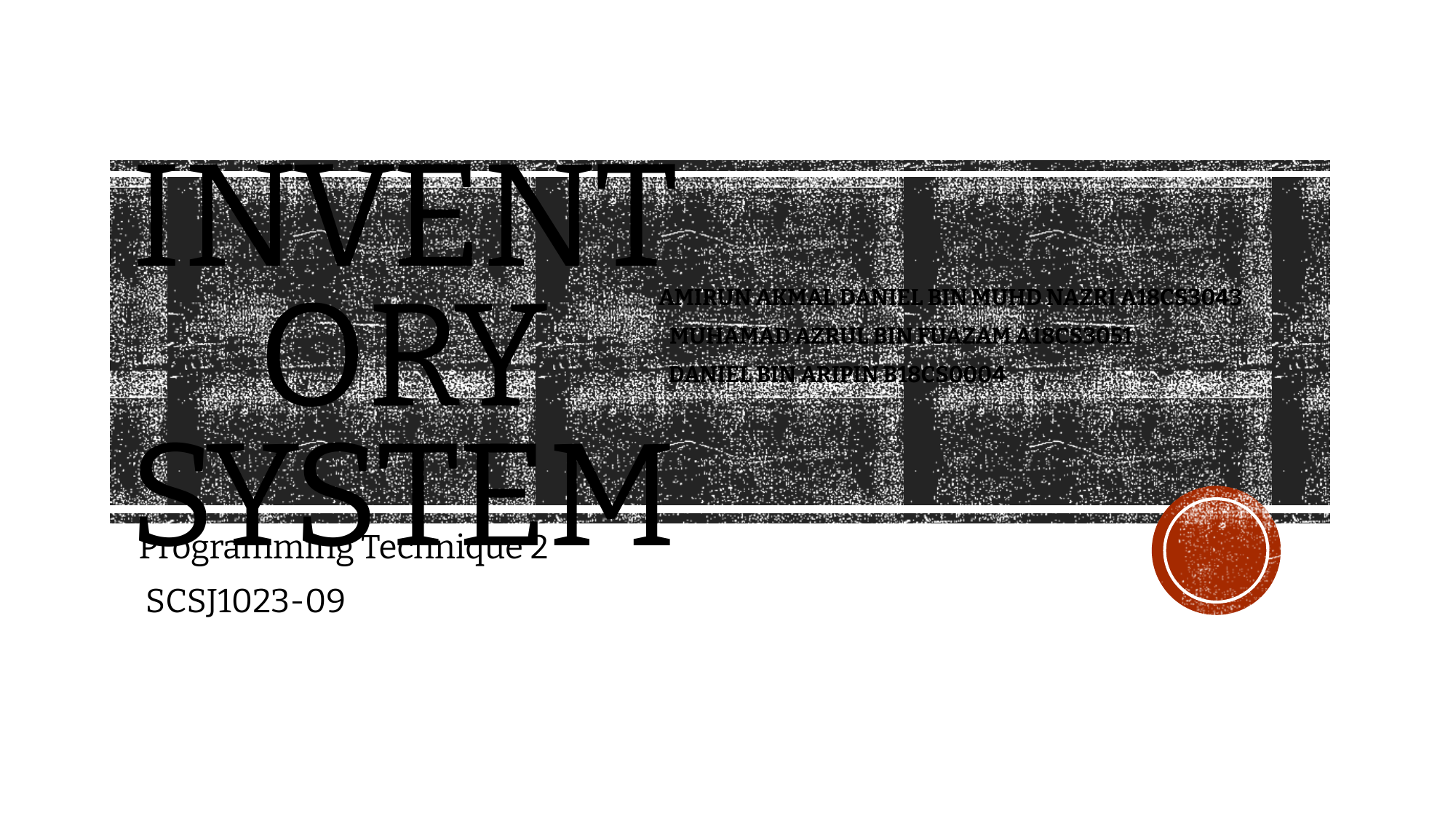

# Inventory System
AMIRUN AKMAL DANIEL BIN MUHD NAZRI A18CS3043
MUHAMAD AZRUL BIN FUAZAM A18CS3051
DANIEL BIN ARIPIN B18CS0004
Programming Technique 2
 SCSJ1023-09